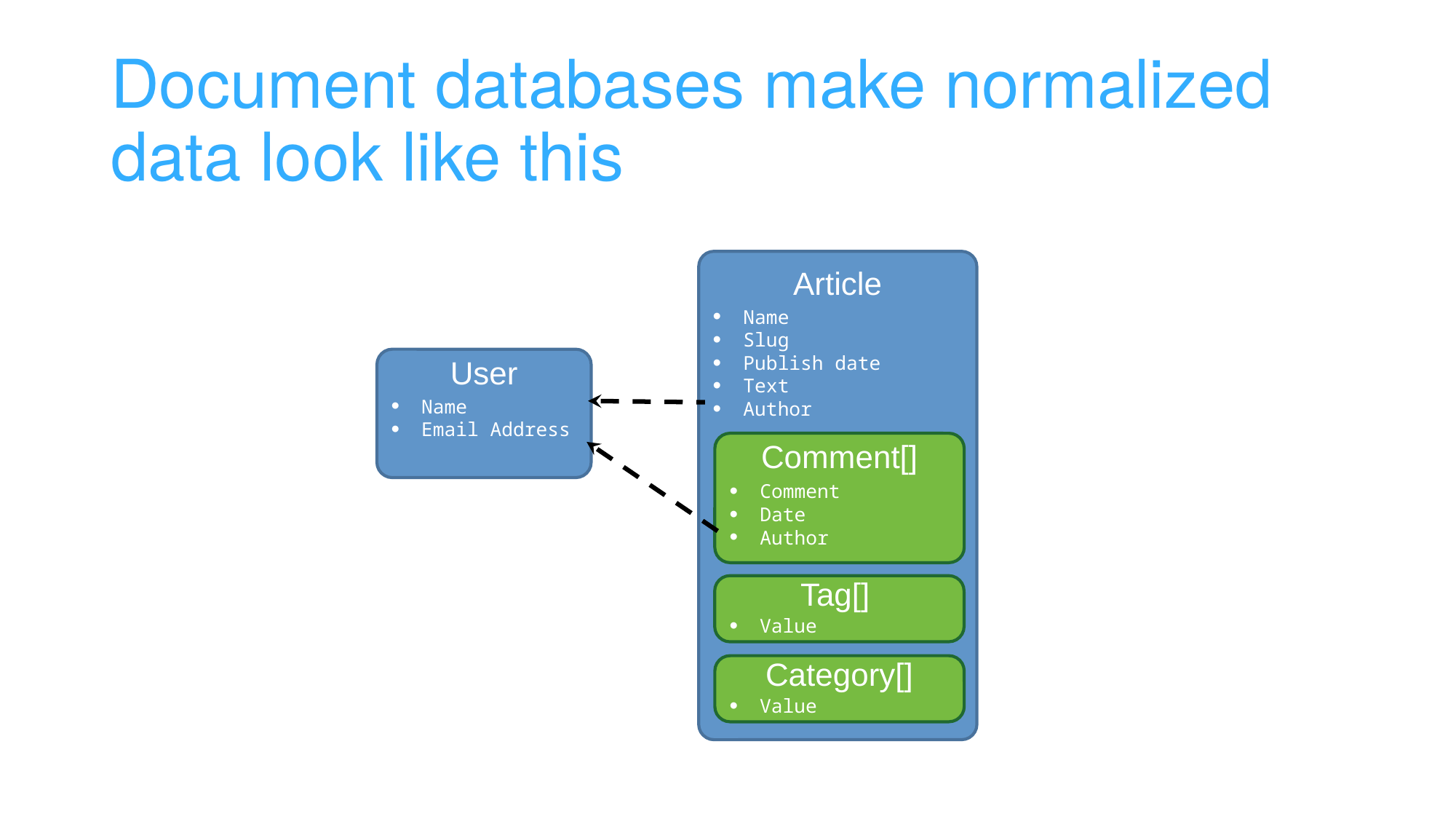

# Document databases make normalized data look like this

Article
Name
Slug
Publish date
Text
Author
User

Name
Email Address

Comment[]
Comment
Date
Author

Tag[]

Value
Category[]

Value